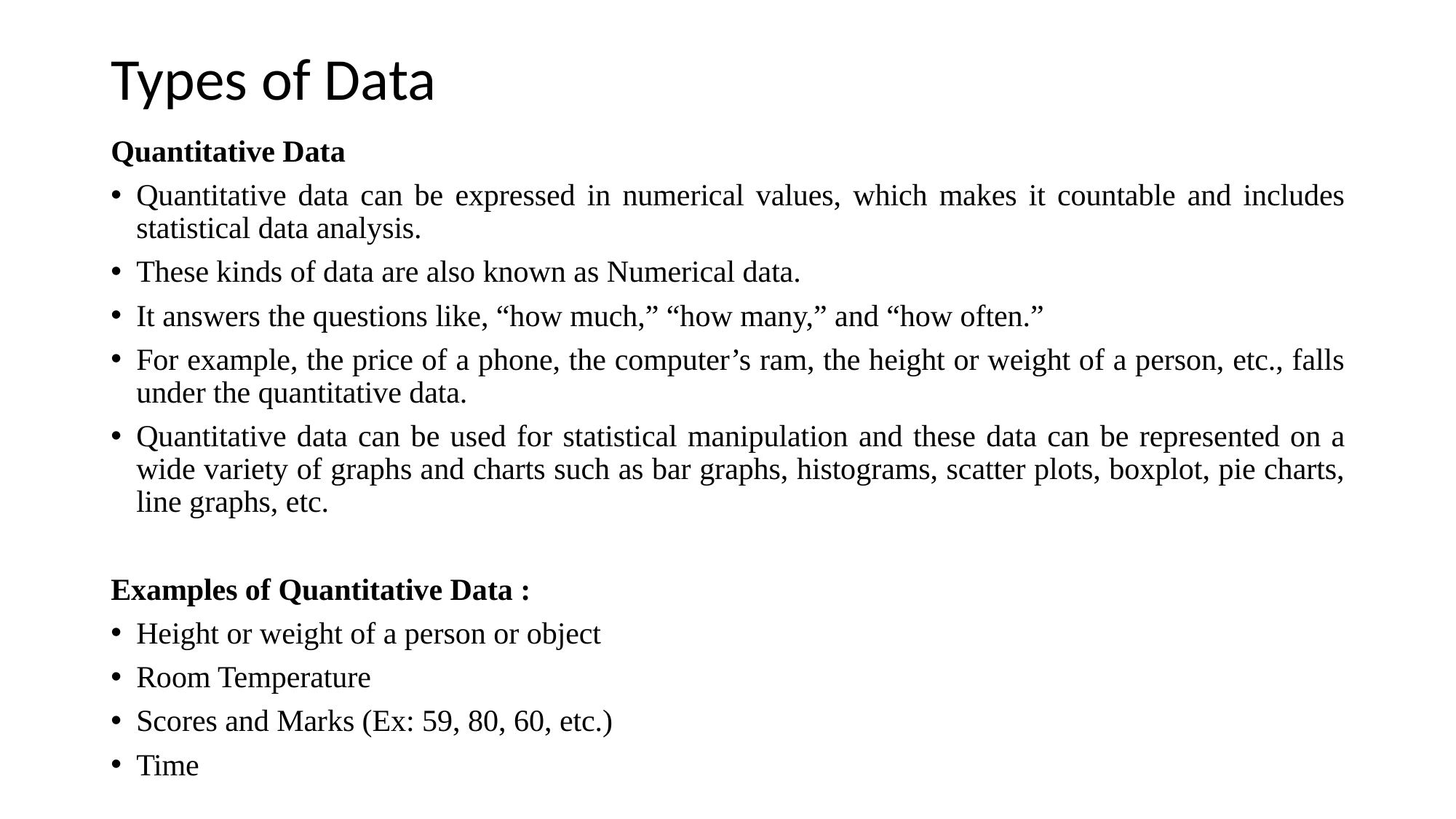

# Types of Data
Quantitative Data
Quantitative data can be expressed in numerical values, which makes it countable and includes statistical data analysis.
These kinds of data are also known as Numerical data.
It answers the questions like, “how much,” “how many,” and “how often.”
For example, the price of a phone, the computer’s ram, the height or weight of a person, etc., falls under the quantitative data.
Quantitative data can be used for statistical manipulation and these data can be represented on a wide variety of graphs and charts such as bar graphs, histograms, scatter plots, boxplot, pie charts, line graphs, etc.

Examples of Quantitative Data :
Height or weight of a person or object
Room Temperature
Scores and Marks (Ex: 59, 80, 60, etc.)
Time